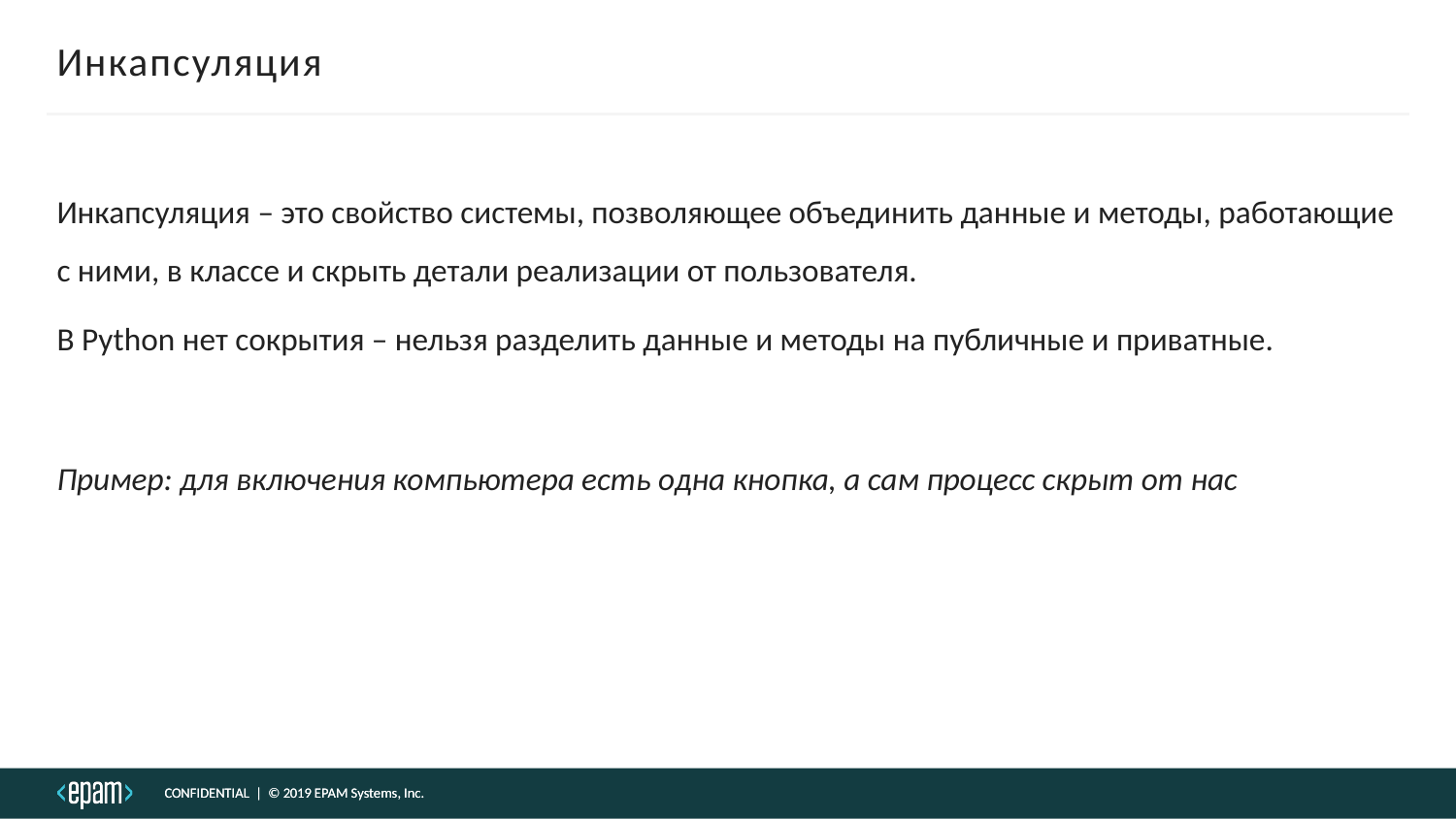

# Инкапсуляция
Инкапсуляция – это свойство системы, позволяющее объединить данные и методы, работающие с ними, в классе и скрыть детали реализации от пользователя.
В Python нет сокрытия – нельзя разделить данные и методы на публичные и приватные.

Пример: для включения компьютера есть одна кнопка, а сам процесс скрыт от нас
CONFIDENTIAL  |  © 2019 EPAM Systems, Inc.